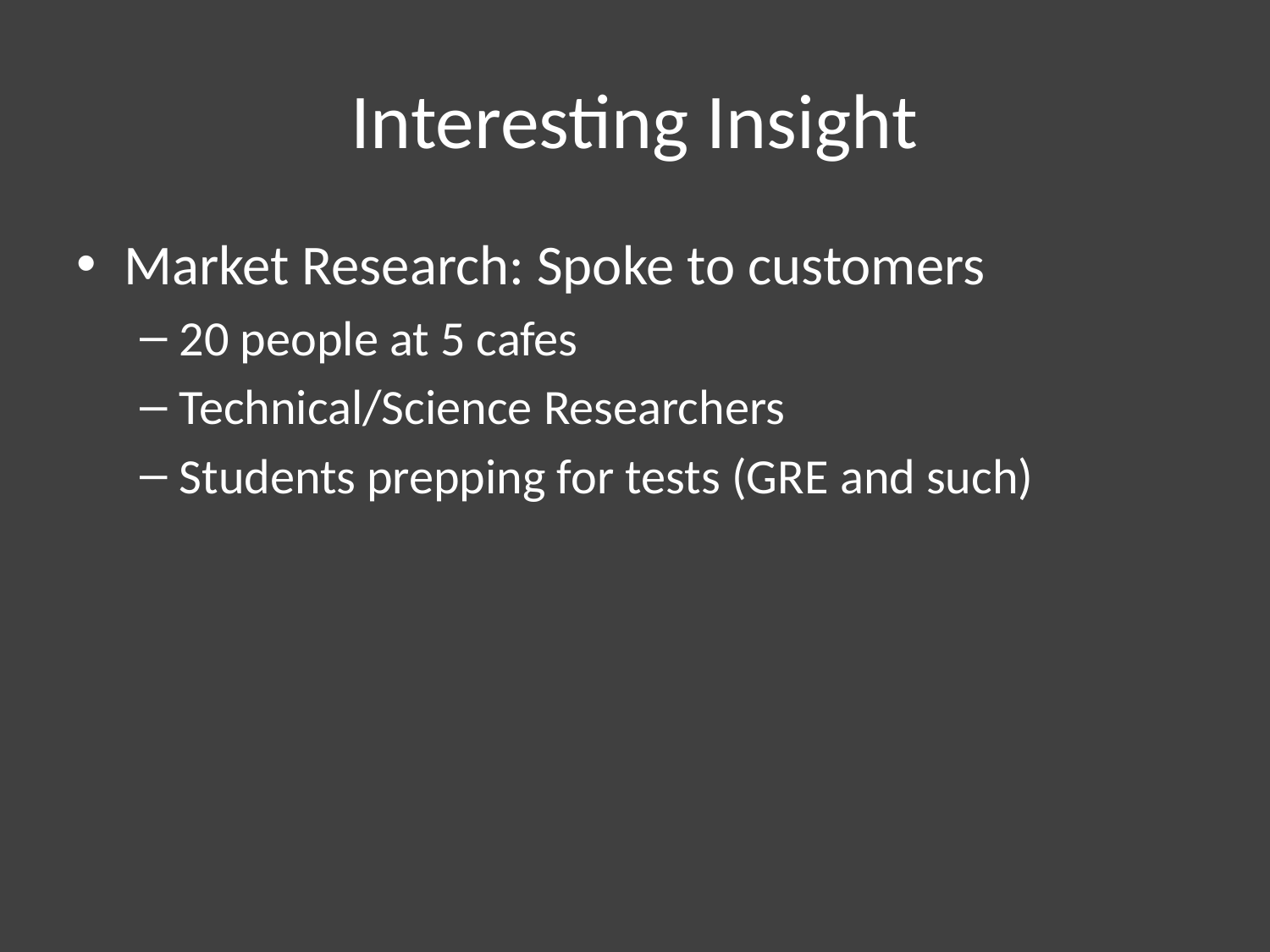

# Interesting Insight
Market Research: Spoke to customers
20 people at 5 cafes
Technical/Science Researchers
Students prepping for tests (GRE and such)